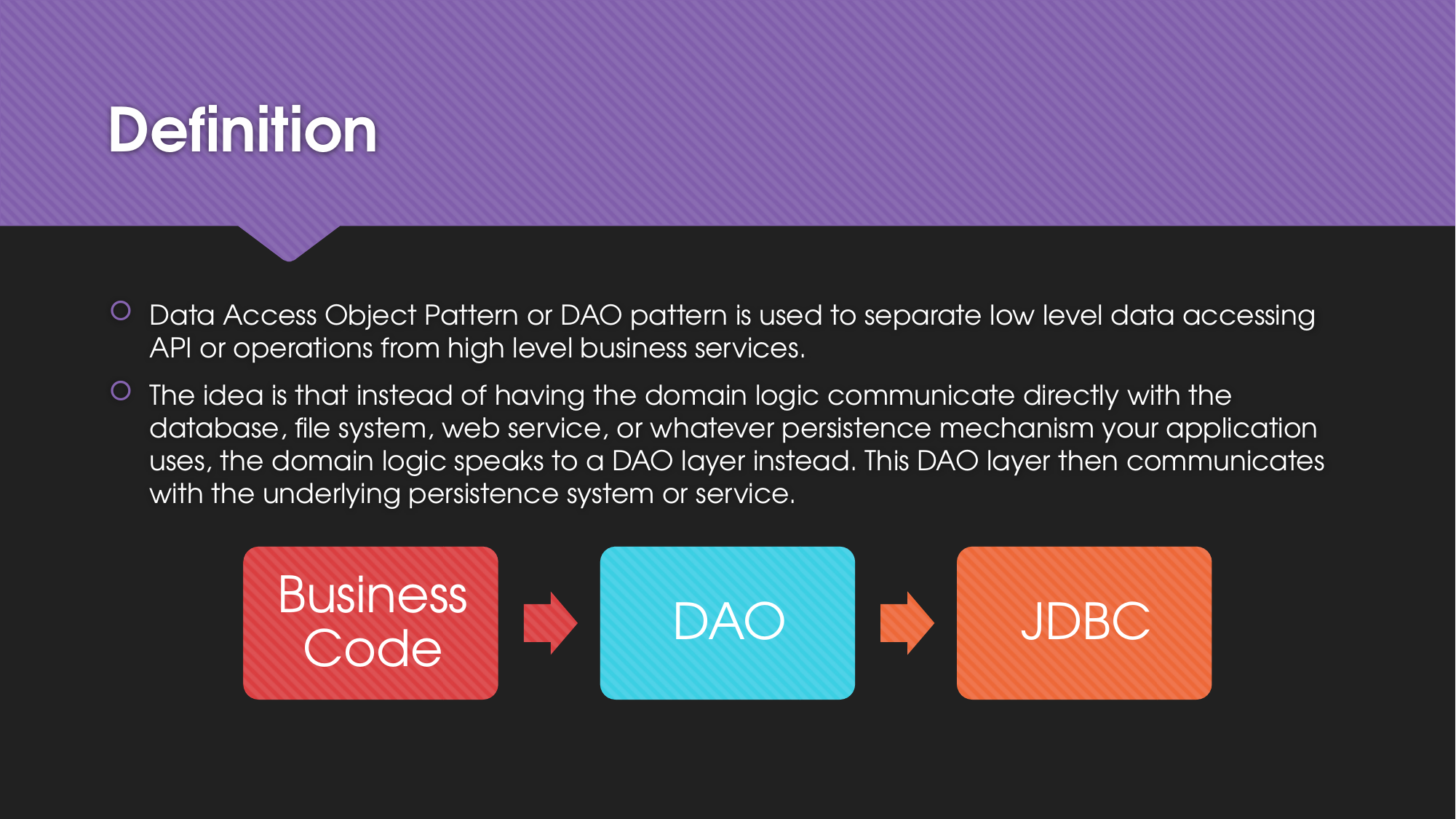

# Definition
Data Access Object Pattern or DAO pattern is used to separate low level data accessing API or operations from high level business services.
The idea is that instead of having the domain logic communicate directly with the database, file system, web service, or whatever persistence mechanism your application uses, the domain logic speaks to a DAO layer instead. This DAO layer then communicates with the underlying persistence system or service.
Business Code

DAO

JDBC